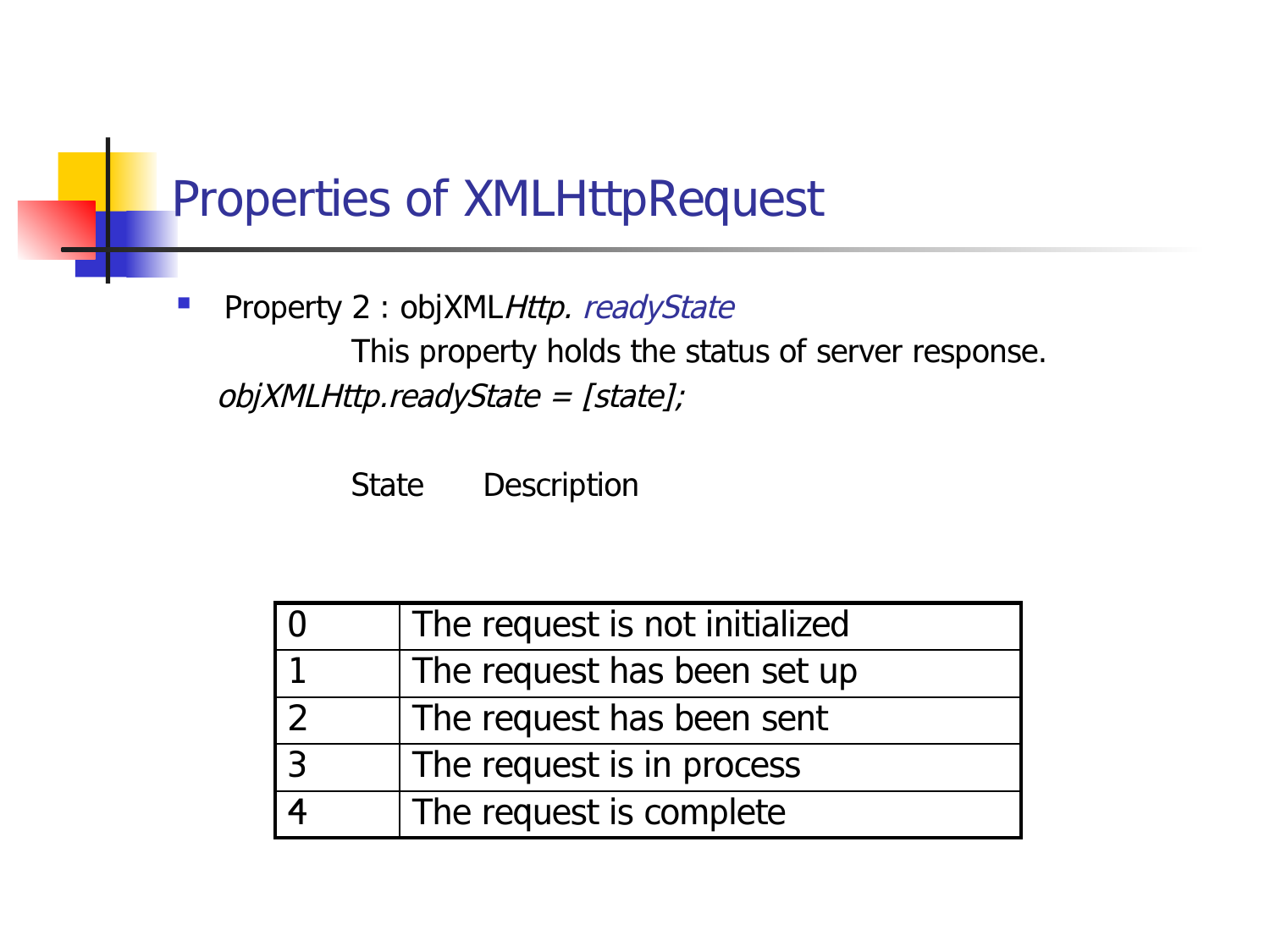

# Properties of XMLHttpRequest
Property 2 : objXMLHttp. readyState
 		This property holds the status of server response.
    objXMLHttp.readyState = [state];

		State      Description

| 0 | The request is not initialized |
| --- | --- |
| 1 | The request has been set up |
| 2 | The request has been sent |
| 3 | The request is in process |
| 4 | The request is complete |